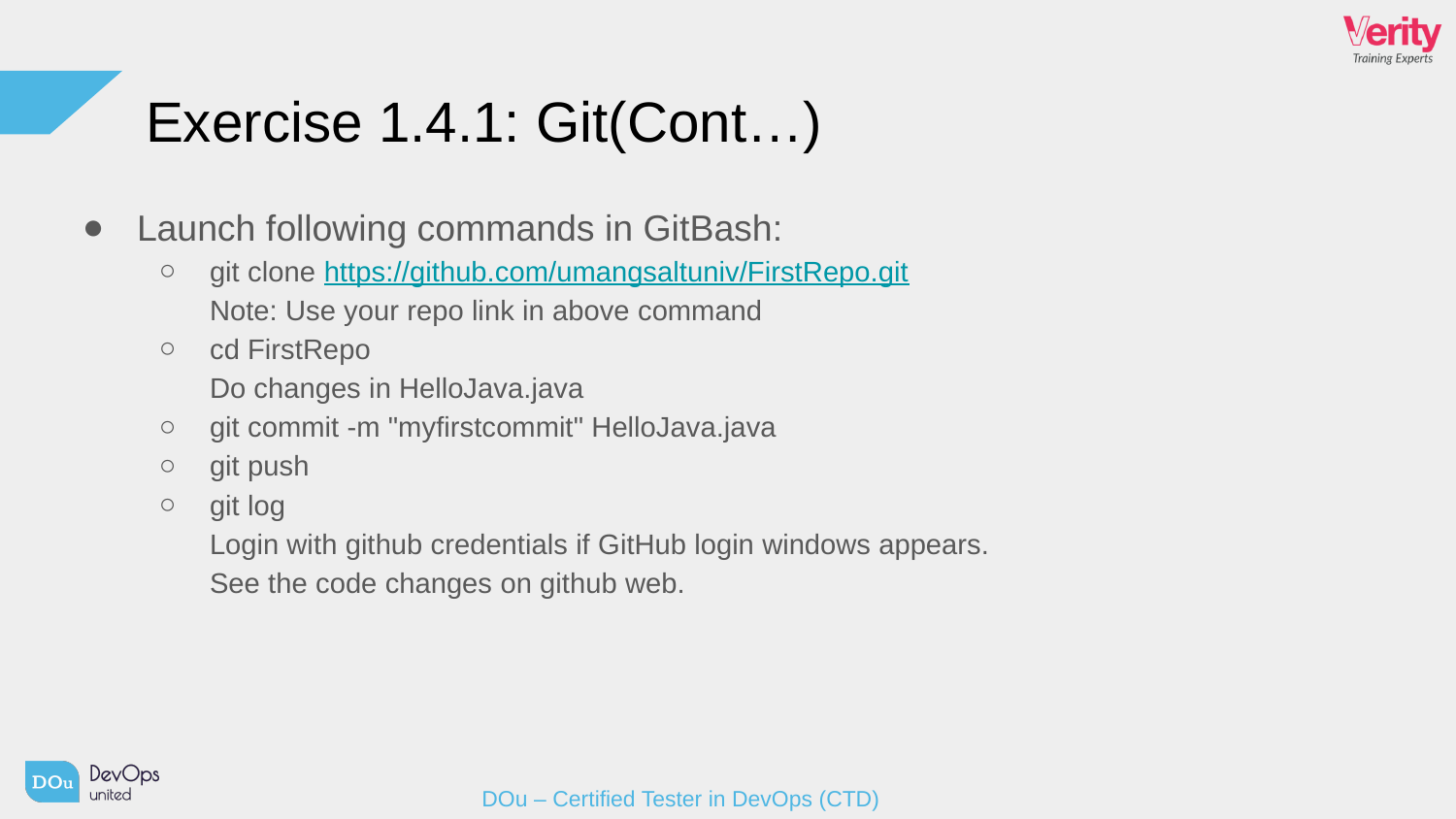

# Exercise 1.4.1: Git(Cont…)
Launch following commands in GitBash:
git clone https://github.com/umangsaltuniv/FirstRepo.git
	Note: Use your repo link in above command
cd FirstRepo
	Do changes in HelloJava.java
git commit -m "myfirstcommit" HelloJava.java
git push
git log
	Login with github credentials if GitHub login windows appears.
	See the code changes on github web.